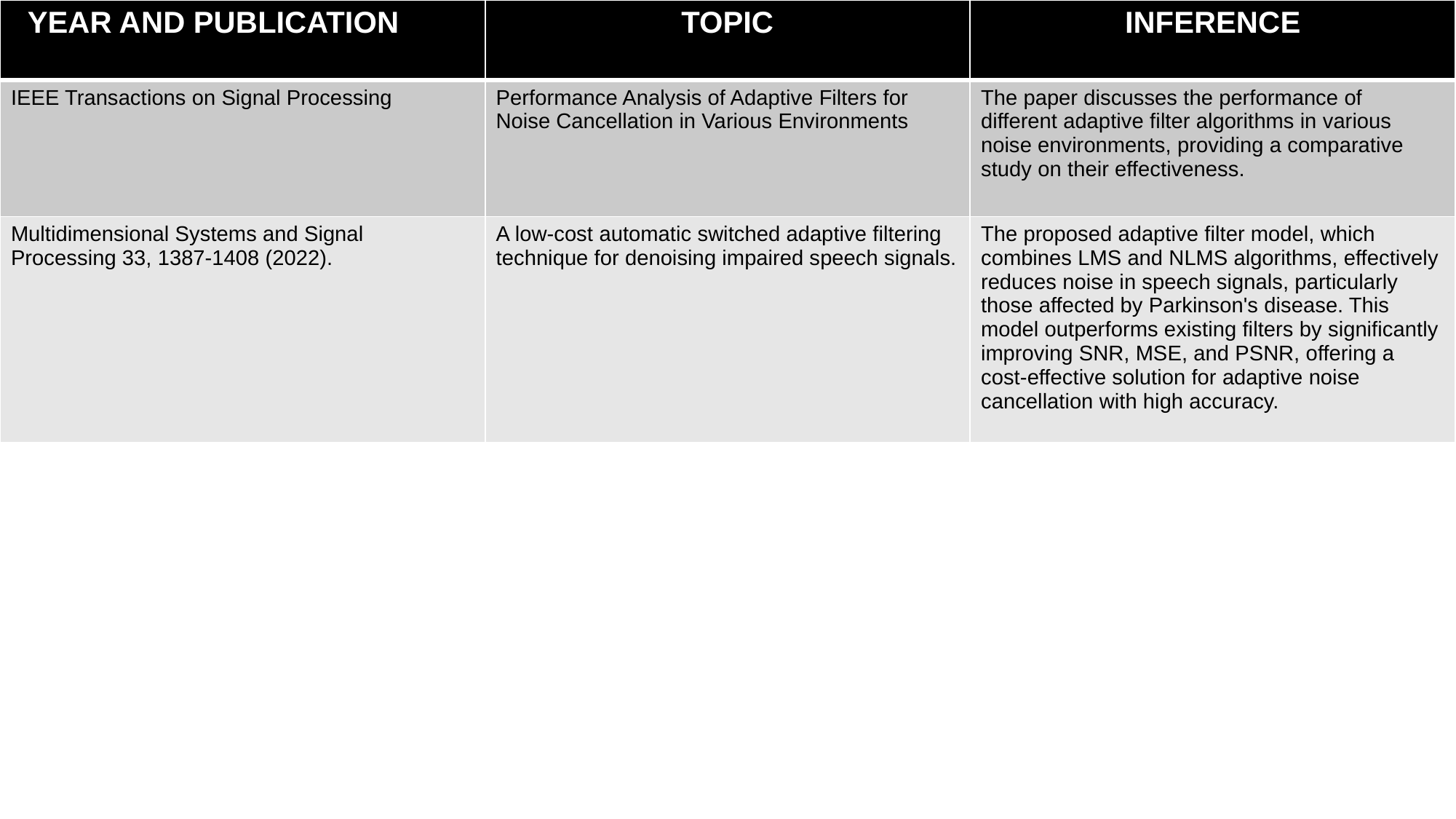

| YEAR AND PUBLICATION | TOPIC | INFERENCE |
| --- | --- | --- |
| IEEE Transactions on Signal Processing | Performance Analysis of Adaptive Filters for Noise Cancellation in Various Environments | The paper discusses the performance of different adaptive filter algorithms in various noise environments, providing a comparative study on their effectiveness. |
| Multidimensional Systems and Signal Processing 33, 1387-1408 (2022). | A low-cost automatic switched adaptive filtering technique for denoising impaired speech signals. | The proposed adaptive filter model, which combines LMS and NLMS algorithms, effectively reduces noise in speech signals, particularly those affected by Parkinson's disease. This model outperforms existing filters by significantly improving SNR, MSE, and PSNR, offering a cost-effective solution for adaptive noise cancellation with high accuracy. |